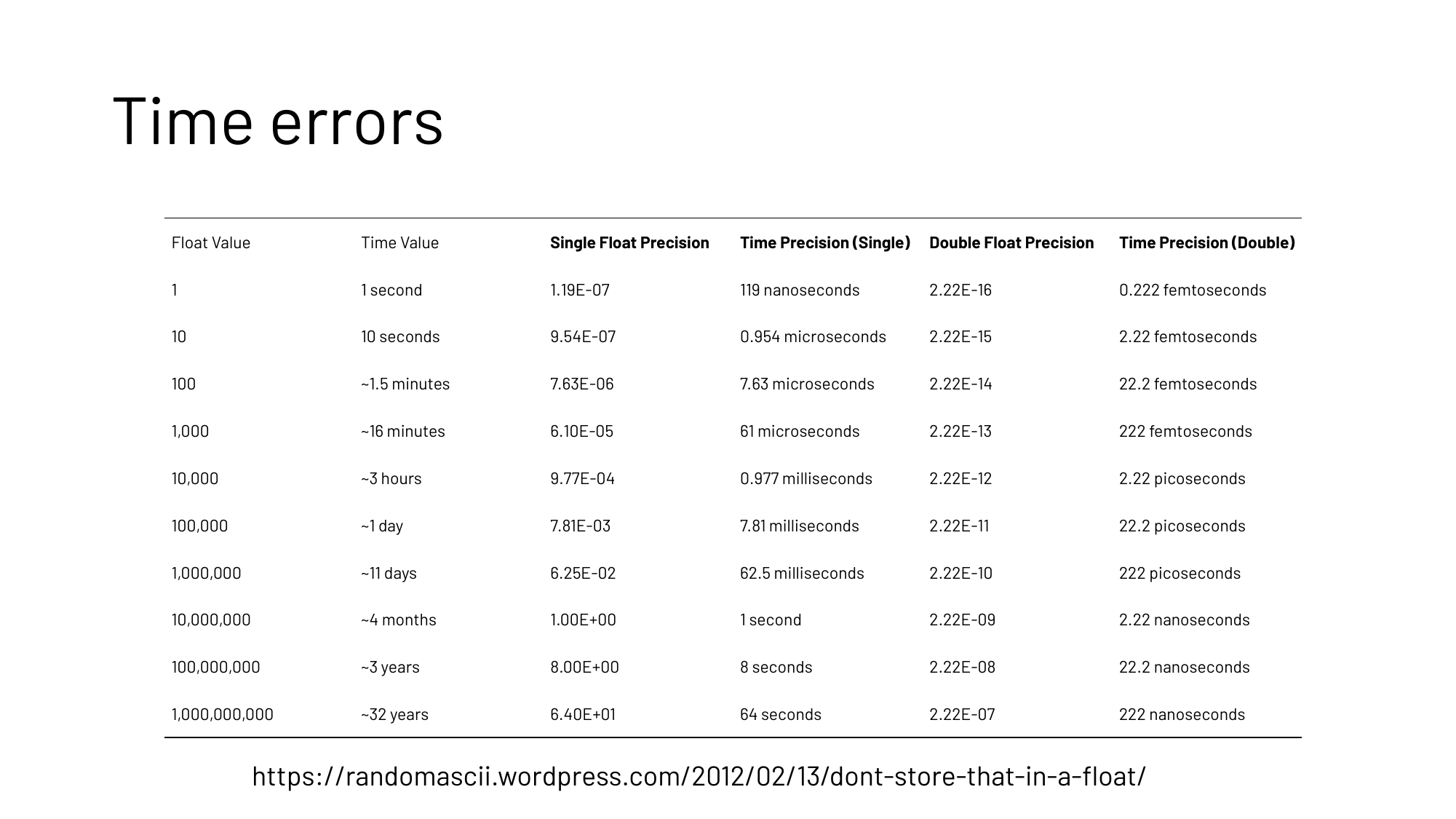

# Time errors
| Float Value | Time Value | Single Float Precision | Time Precision (Single) | Double Float Precision | Time Precision (Double) |
| --- | --- | --- | --- | --- | --- |
| 1 | 1 second | 1.19E-07 | 119 nanoseconds | 2.22E-16 | 0.222 femtoseconds |
| 10 | 10 seconds | 9.54E-07 | 0.954 microseconds | 2.22E-15 | 2.22 femtoseconds |
| 100 | ~1.5 minutes | 7.63E-06 | 7.63 microseconds | 2.22E-14 | 22.2 femtoseconds |
| 1,000 | ~16 minutes | 6.10E-05 | 61 microseconds | 2.22E-13 | 222 femtoseconds |
| 10,000 | ~3 hours | 9.77E-04 | 0.977 milliseconds | 2.22E-12 | 2.22 picoseconds |
| 100,000 | ~1 day | 7.81E-03 | 7.81 milliseconds | 2.22E-11 | 22.2 picoseconds |
| 1,000,000 | ~11 days | 6.25E-02 | 62.5 milliseconds | 2.22E-10 | 222 picoseconds |
| 10,000,000 | ~4 months | 1.00E+00 | 1 second | 2.22E-09 | 2.22 nanoseconds |
| 100,000,000 | ~3 years | 8.00E+00 | 8 seconds | 2.22E-08 | 22.2 nanoseconds |
| 1,000,000,000 | ~32 years | 6.40E+01 | 64 seconds | 2.22E-07 | 222 nanoseconds |
https://randomascii.wordpress.com/2012/02/13/dont-store-that-in-a-float/